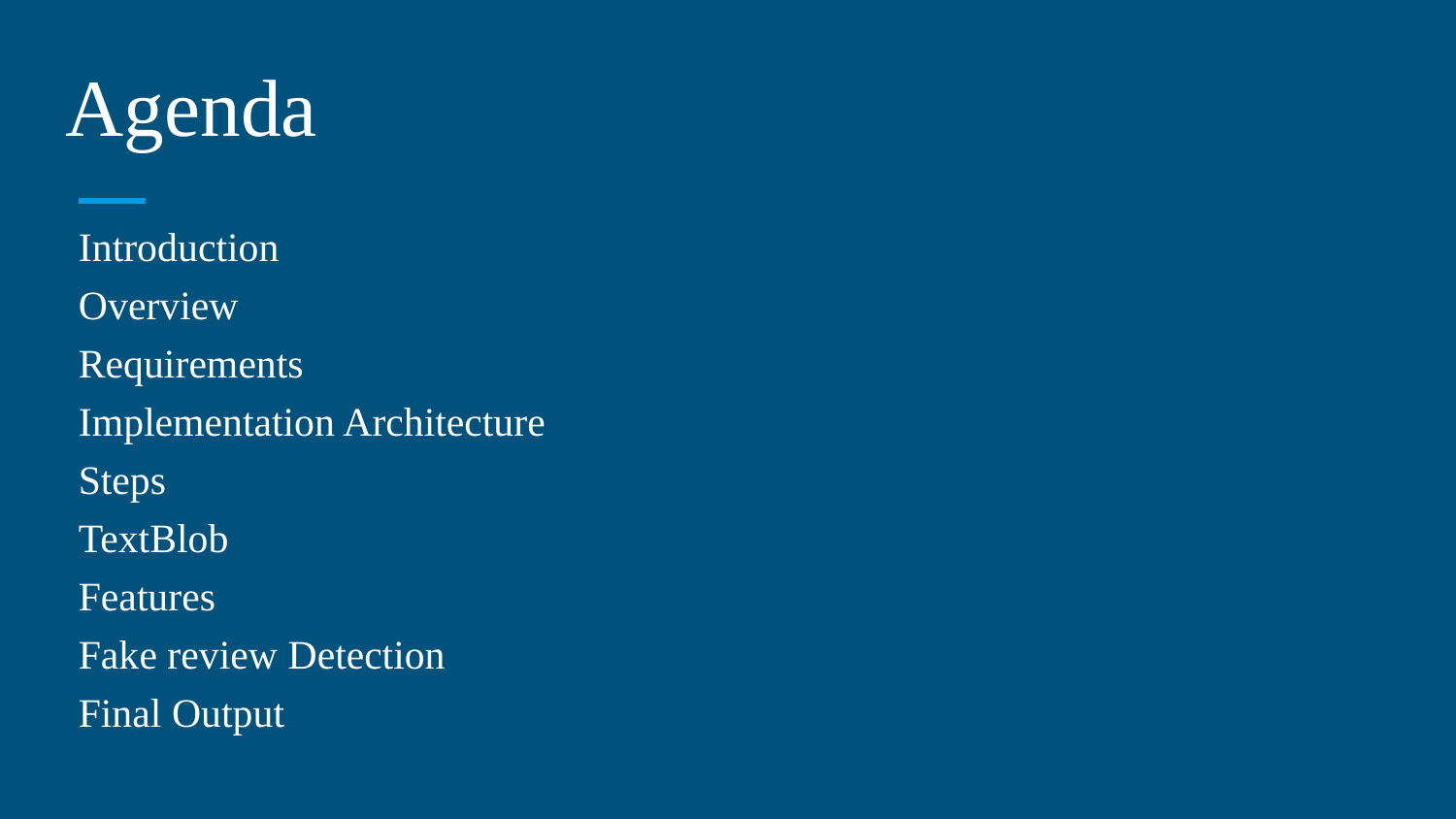

# Agenda
Introduction
Overview
Requirements
Implementation Architecture
Steps
TextBlob
Features
Fake review Detection
Final Output